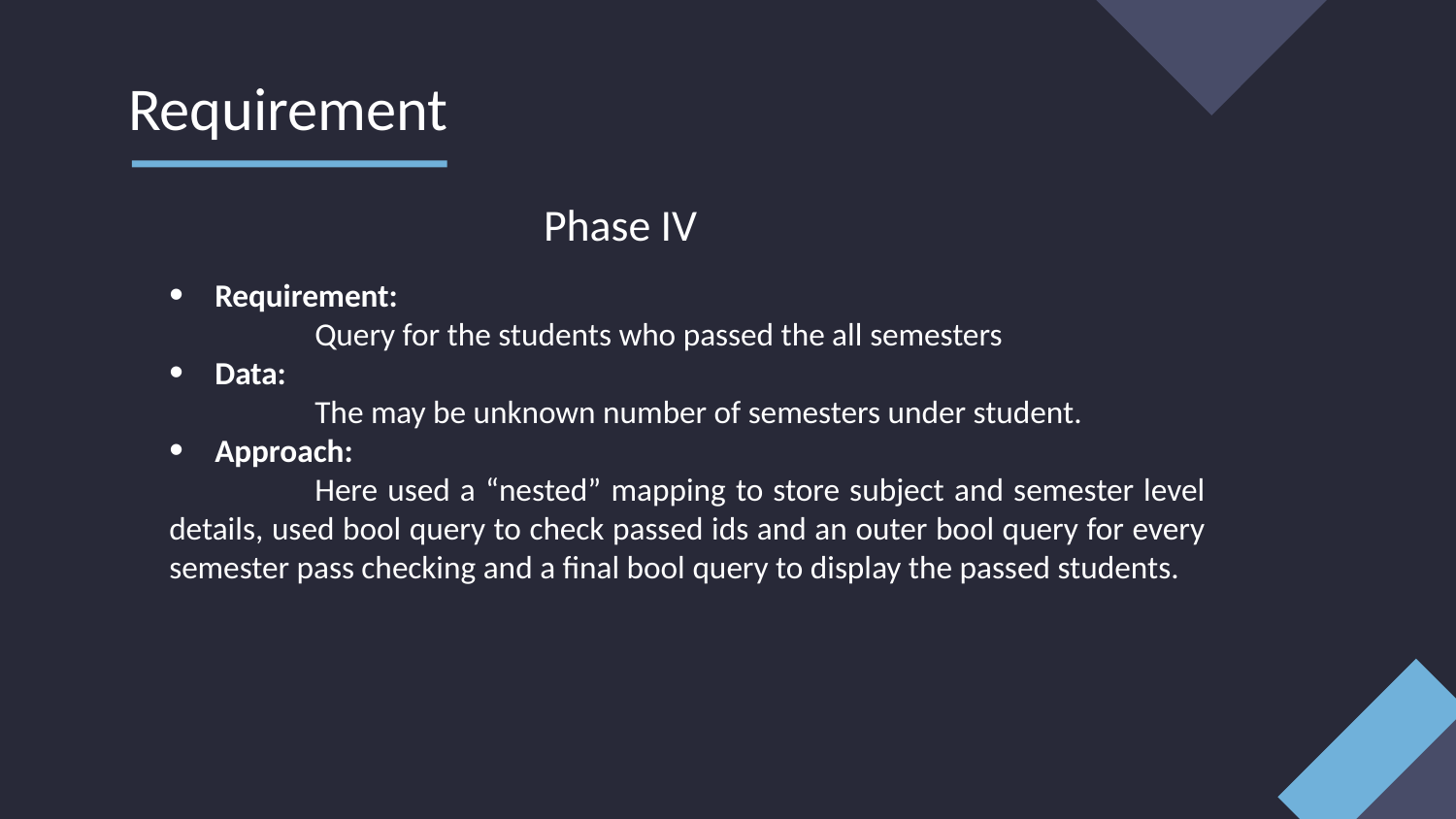

# Requirement
Phase IV
Requirement:
	Query for the students who passed the all semesters
Data:
	The may be unknown number of semesters under student.
Approach:
	Here used a “nested” mapping to store subject and semester level details, used bool query to check passed ids and an outer bool query for every semester pass checking and a final bool query to display the passed students.